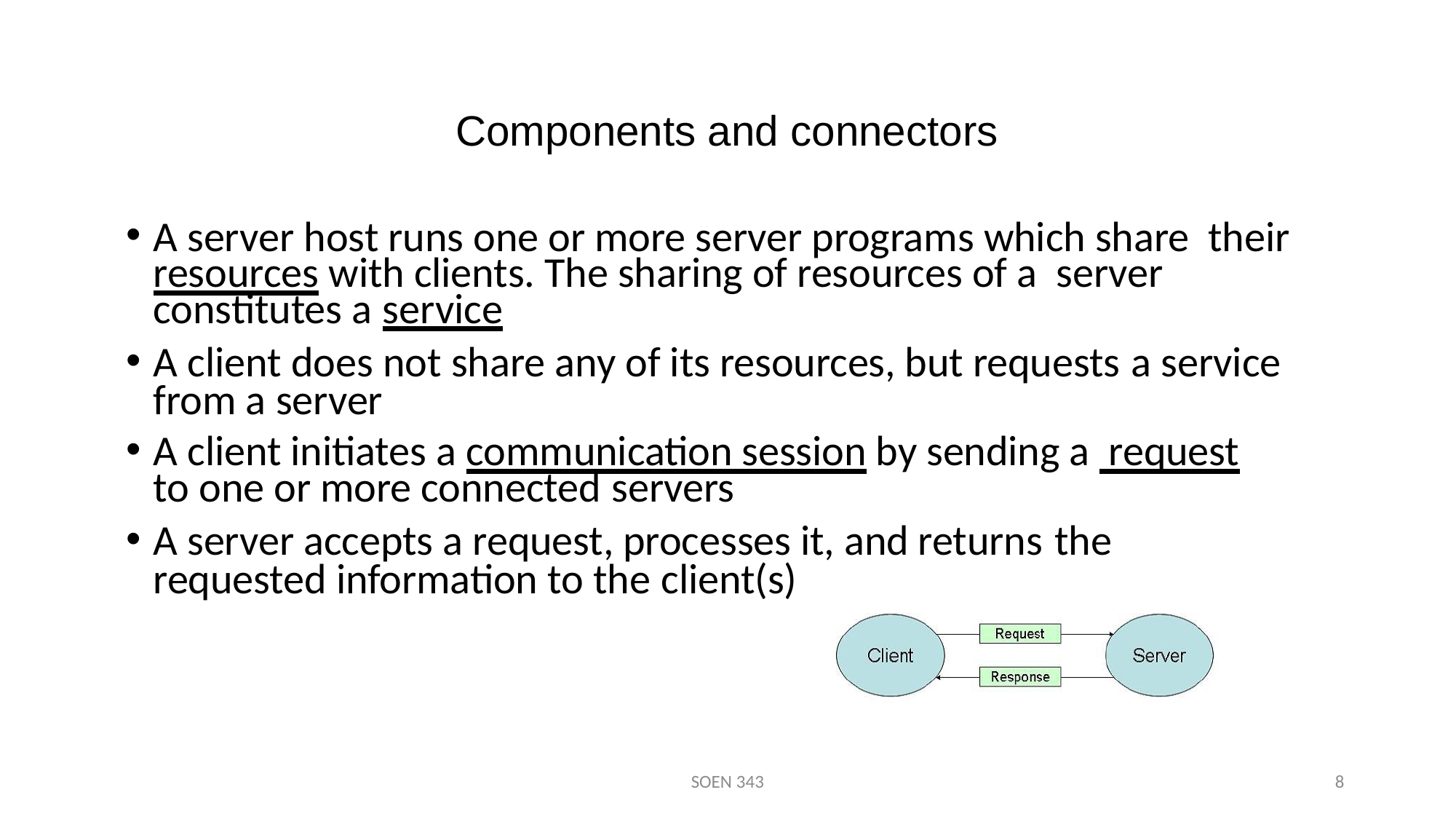

#
Components and connectors
A server host runs one or more server programs which share  their resources with clients. The sharing of resources of a  server constitutes a service
A client does not share any of its resources, but requests a service from a server
A client initiates a communication session by sending a  request to one or more connected servers
A server accepts a request, processes it, and returns the requested information to the client(s)

SOEN 343
8